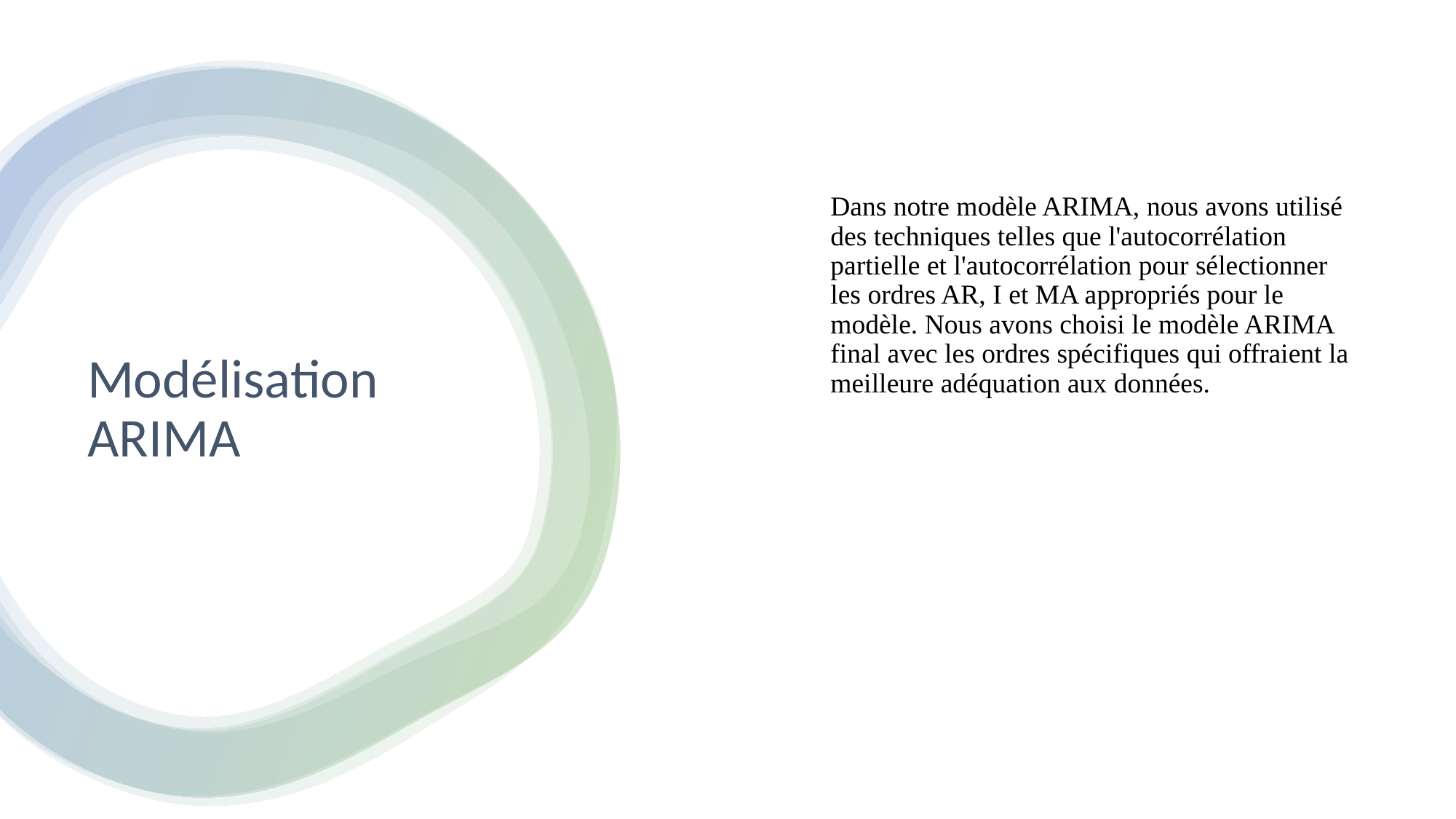

# Modélisation ARIMA
Dans notre modèle ARIMA, nous avons utilisé des techniques telles que l'autocorrélation partielle et l'autocorrélation pour sélectionner les ordres AR, I et MA appropriés pour le modèle. Nous avons choisi le modèle ARIMA final avec les ordres spécifiques qui offraient la meilleure adéquation aux données.